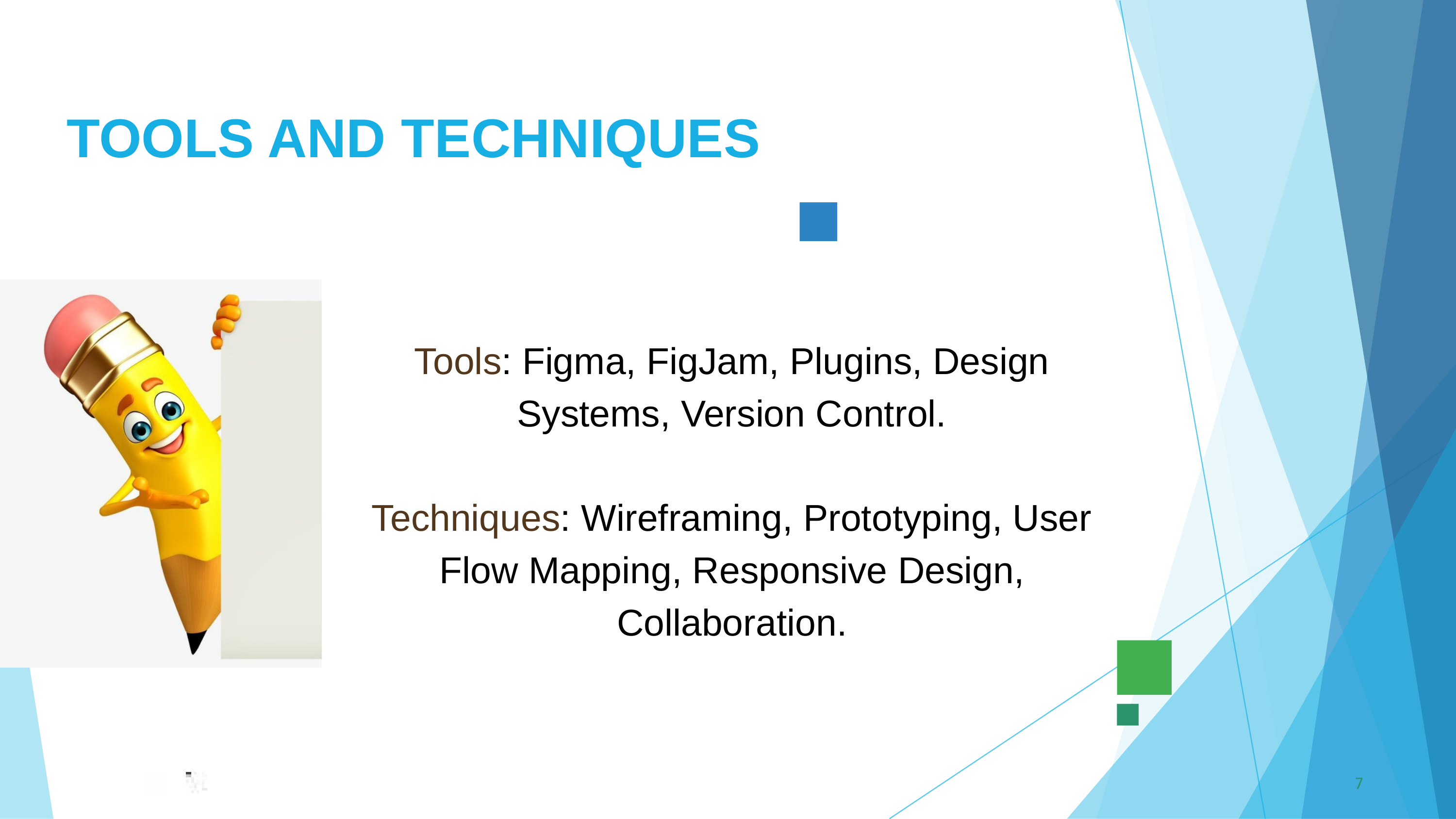

TOOLS AND TECHNIQUES

Tools: Figma, FigJam, Plugins, Design Systems, Version Control.

Techniques: Wireframing, Prototyping, User Flow Mapping, Responsive Design, Collaboration.

7